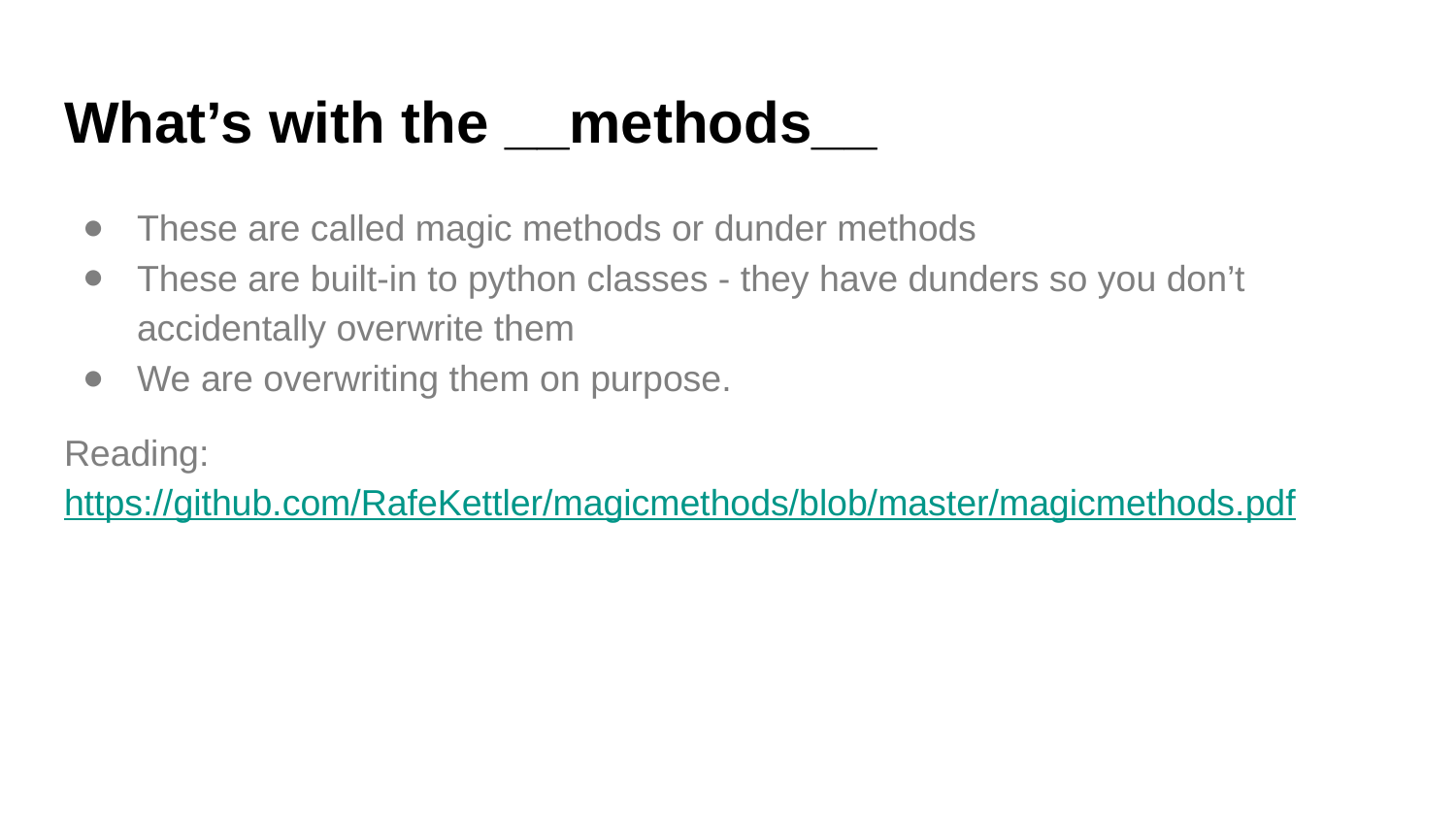

# What’s with the __methods__
These are called magic methods or dunder methods
These are built-in to python classes - they have dunders so you don’t accidentally overwrite them
We are overwriting them on purpose.
Reading: https://github.com/RafeKettler/magicmethods/blob/master/magicmethods.pdf